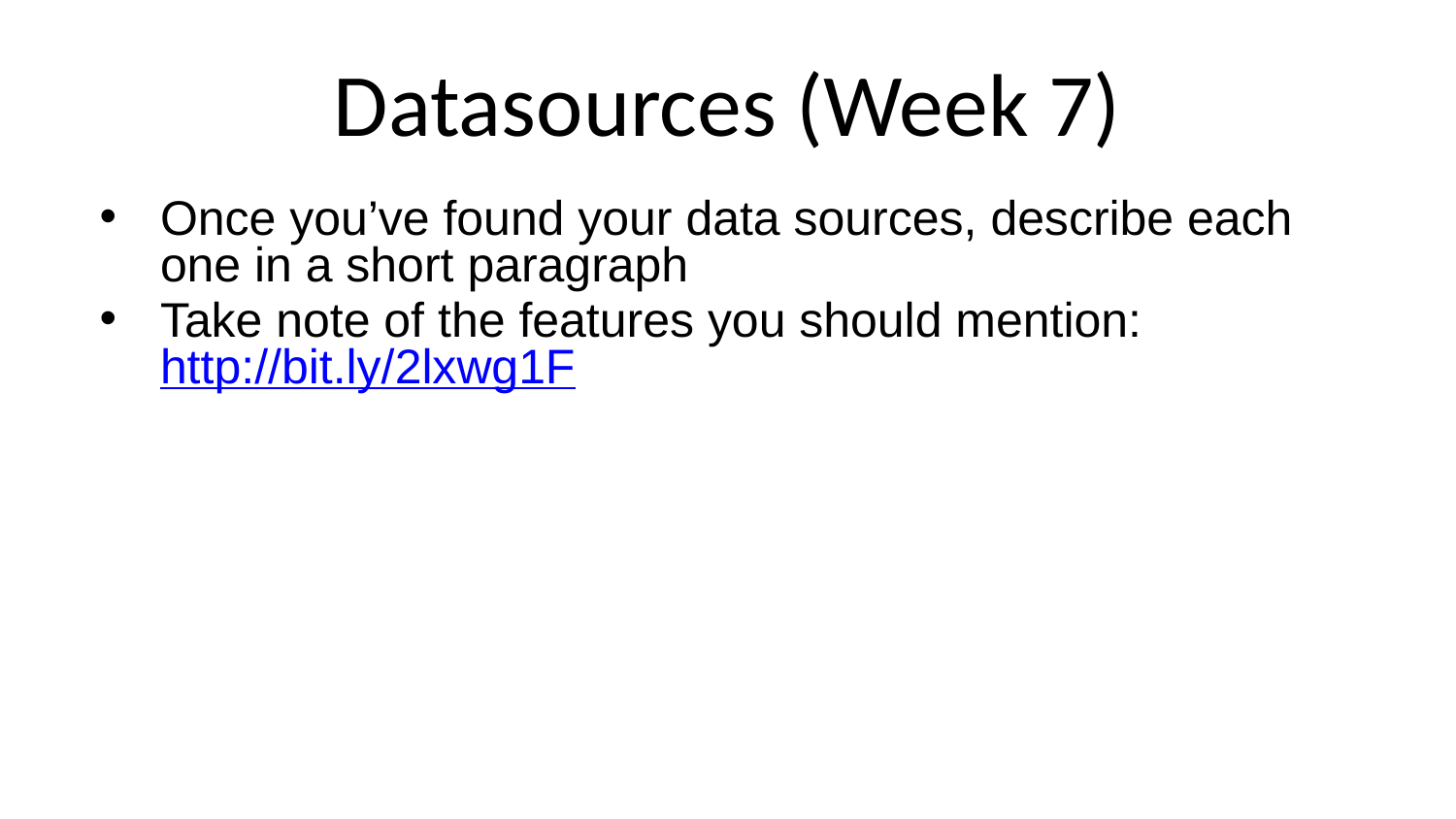

# Datasources (Week 7)
Once you’ve found your data sources, describe each one in a short paragraph
Take note of the features you should mention: http://bit.ly/2lxwg1F